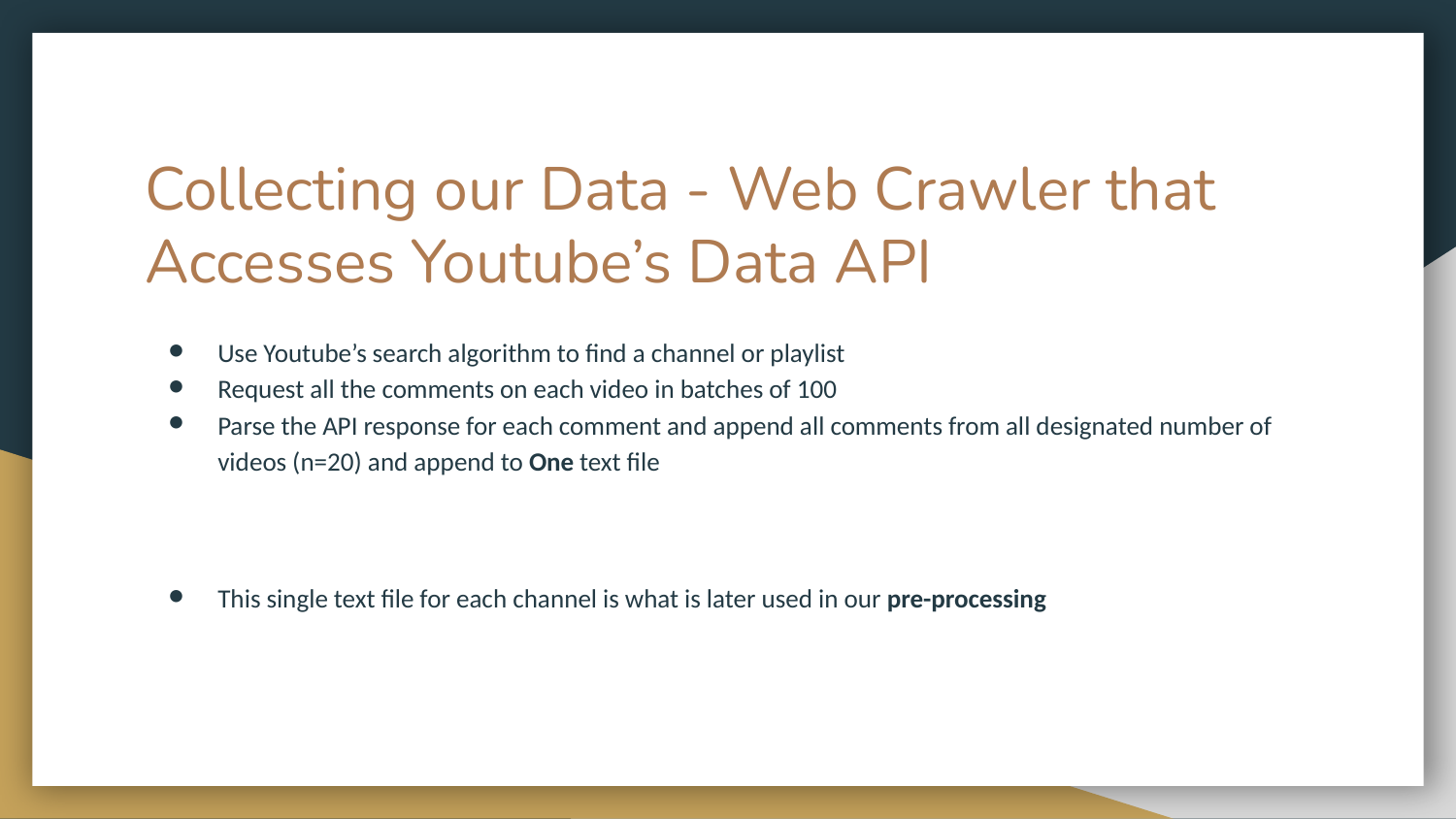

# Collecting our Data - Web Crawler that Accesses Youtube’s Data API
Use Youtube’s search algorithm to find a channel or playlist
Request all the comments on each video in batches of 100
Parse the API response for each comment and append all comments from all designated number of videos (n=20) and append to One text file

This single text file for each channel is what is later used in our pre-processing